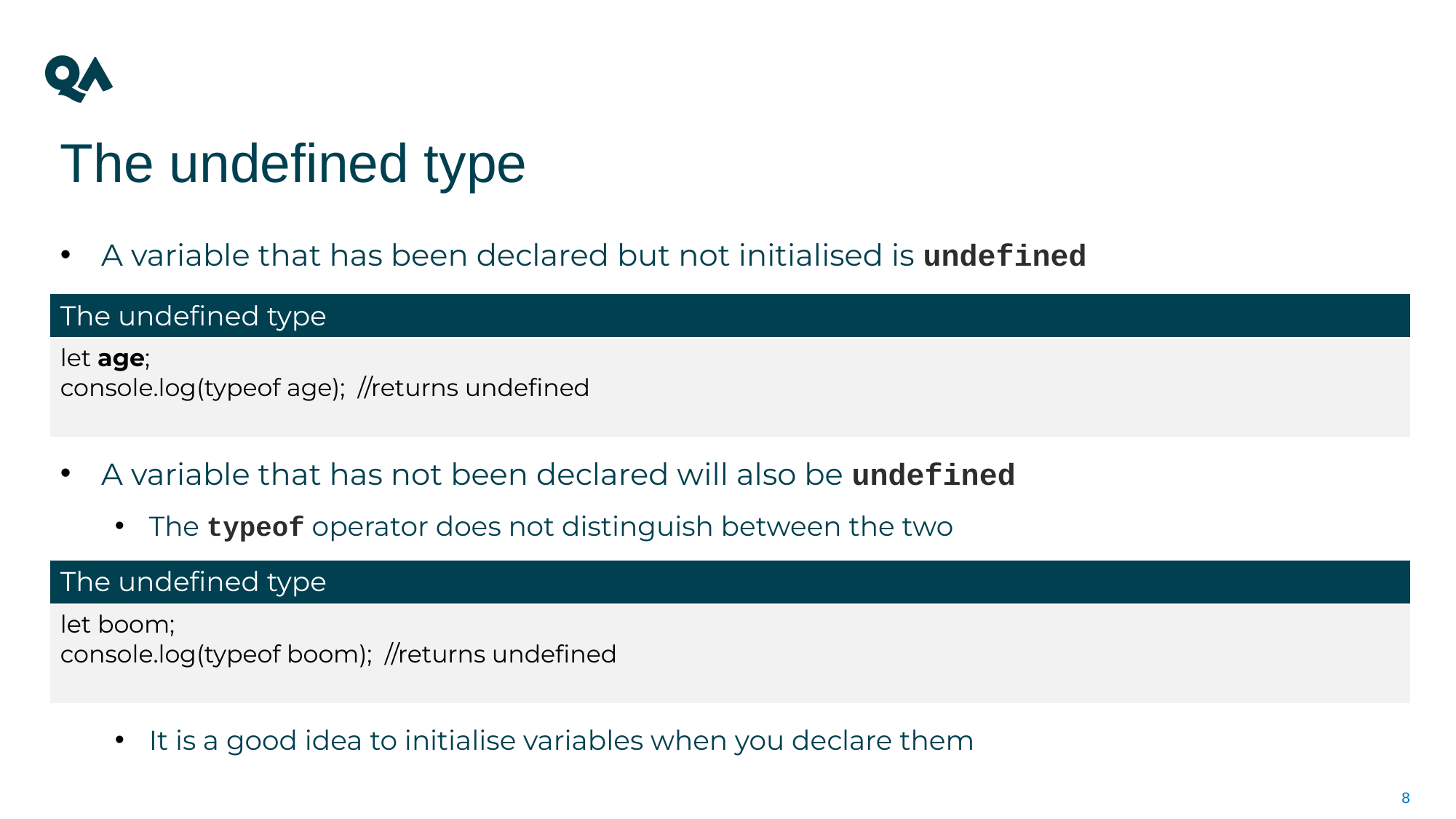

# The undefined type
A variable that has been declared but not initialised is undefined

A variable that has not been declared will also be undefined
The typeof operator does not distinguish between the two

It is a good idea to initialise variables when you declare them
| The undefined type |
| --- |
| let age; console.log(typeof age); //returns undefined |
| The undefined type |
| --- |
| let boom; console.log(typeof boom); //returns undefined |